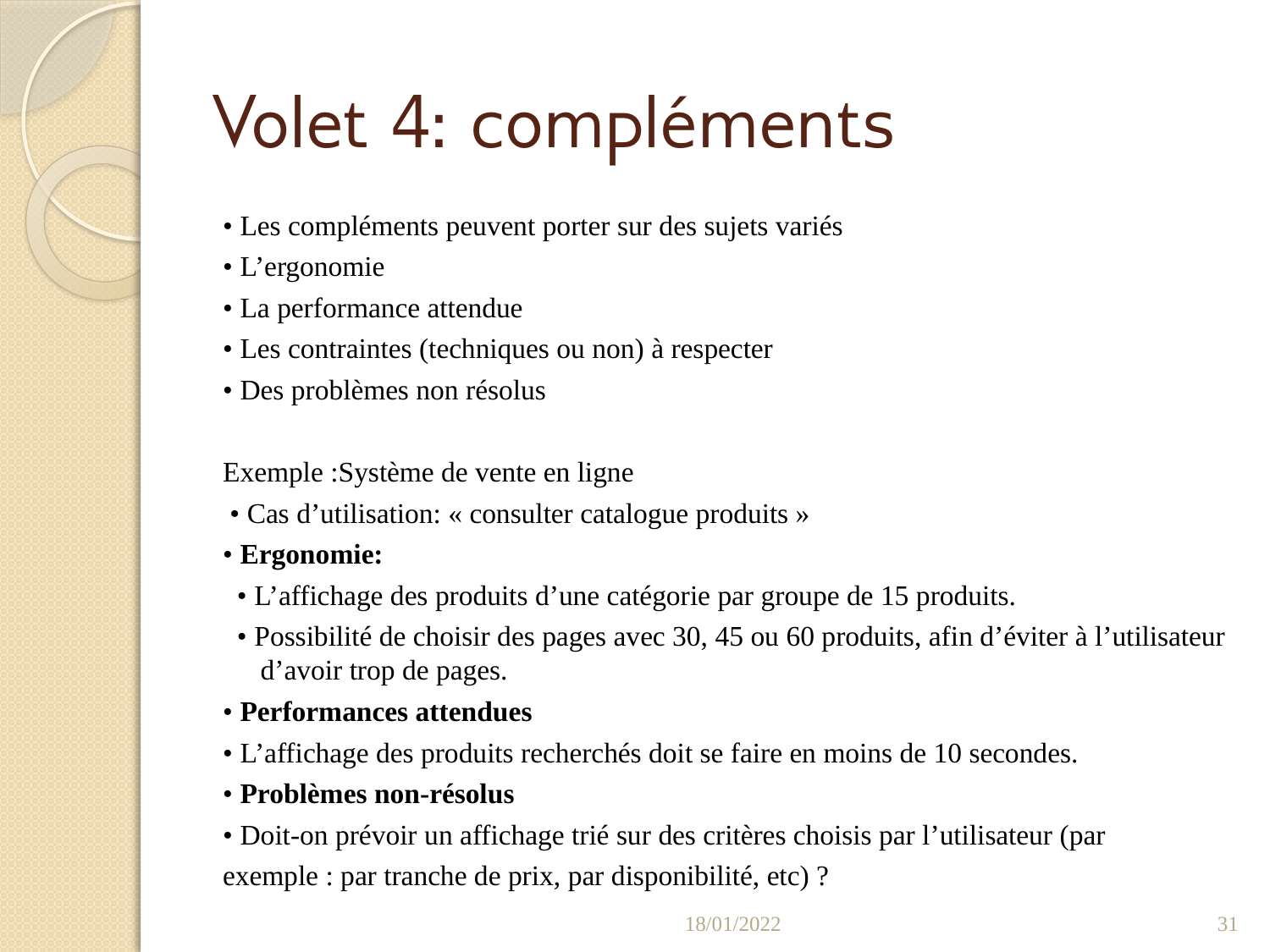

# Volet 4: compléments
• Les compléments peuvent porter sur des sujets variés
• L’ergonomie
• La performance attendue
• Les contraintes (techniques ou non) à respecter
• Des problèmes non résolus

Exemple :Système de vente en ligne
 • Cas d’utilisation: « consulter catalogue produits »
• Ergonomie:
  • L’affichage des produits d’une catégorie par groupe de 15 produits.
  • Possibilité de choisir des pages avec 30, 45 ou 60 produits, afin d’éviter à l’utilisateur d’avoir trop de pages.
• Performances attendues
• L’affichage des produits recherchés doit se faire en moins de 10 secondes.
• Problèmes non-résolus
• Doit-on prévoir un affichage trié sur des critères choisis par l’utilisateur (par
exemple : par tranche de prix, par disponibilité, etc) ?
18/01/2022
31